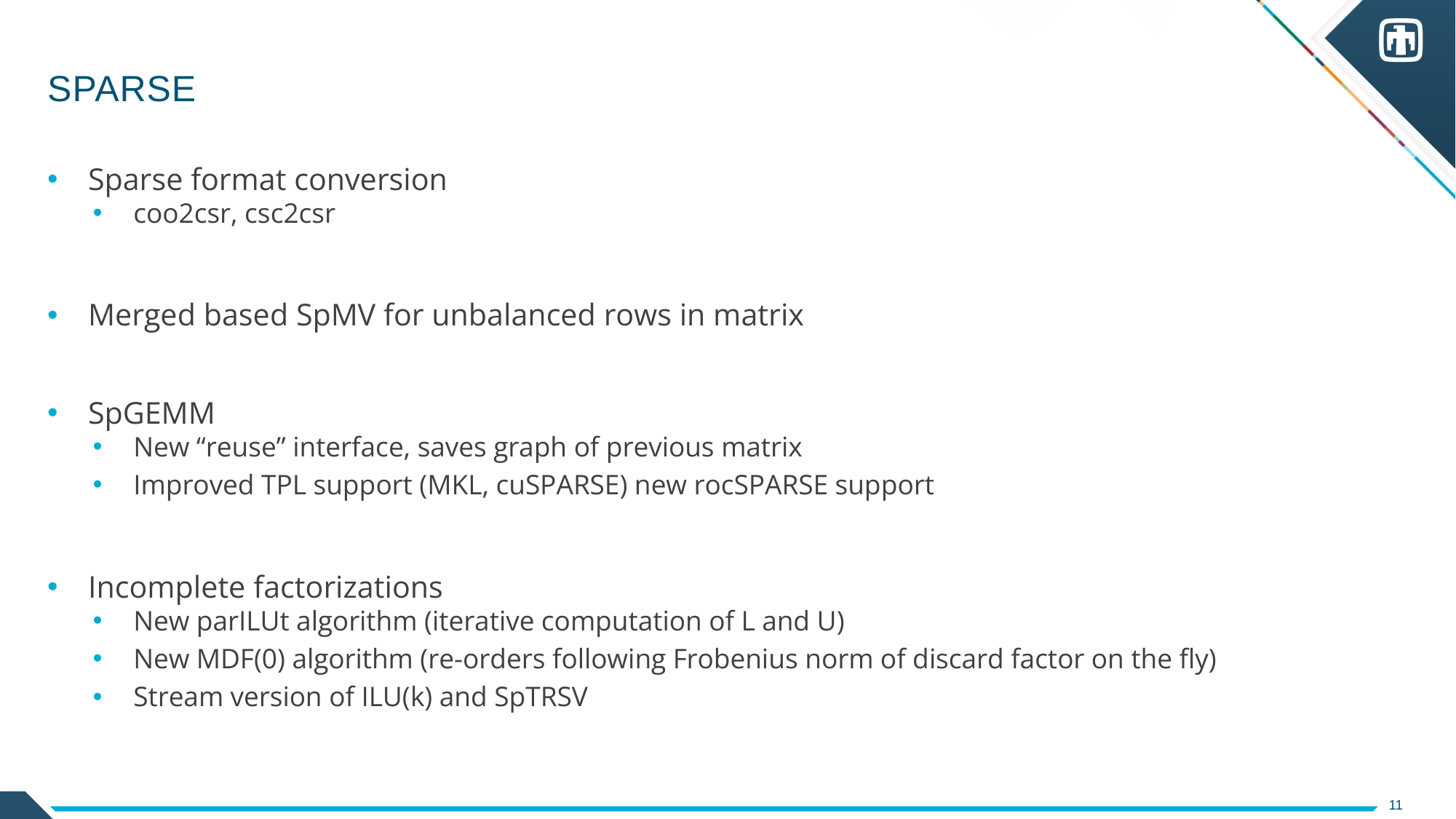

# Sparse
Sparse format conversion
coo2csr, csc2csr

Merged based SpMV for unbalanced rows in matrix

SpGEMM
New “reuse” interface, saves graph of previous matrix
Improved TPL support (MKL, cuSPARSE) new rocSPARSE support

Incomplete factorizations
New parILUt algorithm (iterative computation of L and U)
New MDF(0) algorithm (re-orders following Frobenius norm of discard factor on the fly)
Stream version of ILU(k) and SpTRSV
11